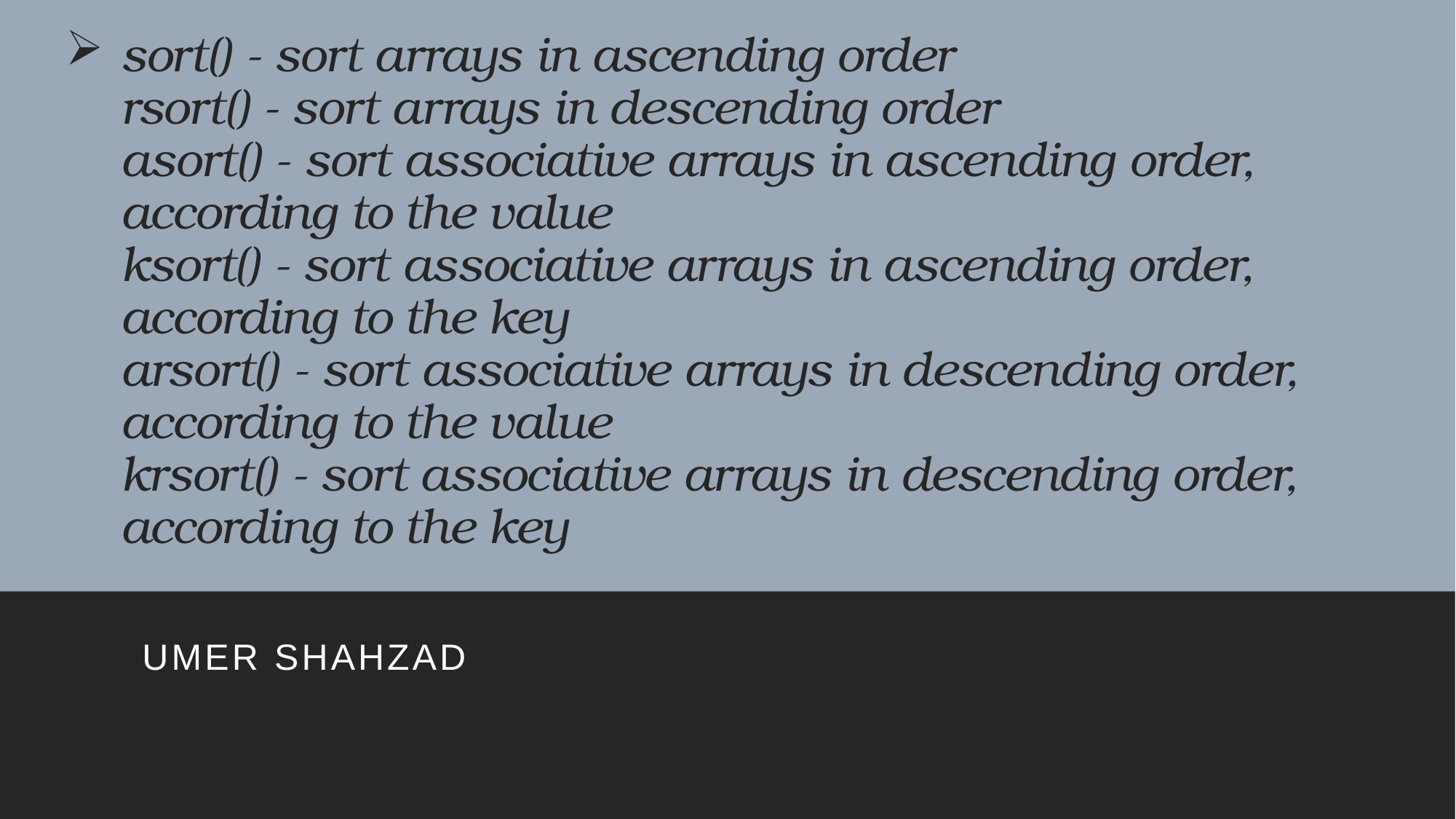

# sort() - sort arrays in ascending order rsort() - sort arrays in descending order asort() - sort associative arrays in ascending order, according to the value ksort() - sort associative arrays in ascending order, according to the key arsort() - sort associative arrays in descending order, according to the value krsort() - sort associative arrays in descending order, according to the key

Umer Shahzad